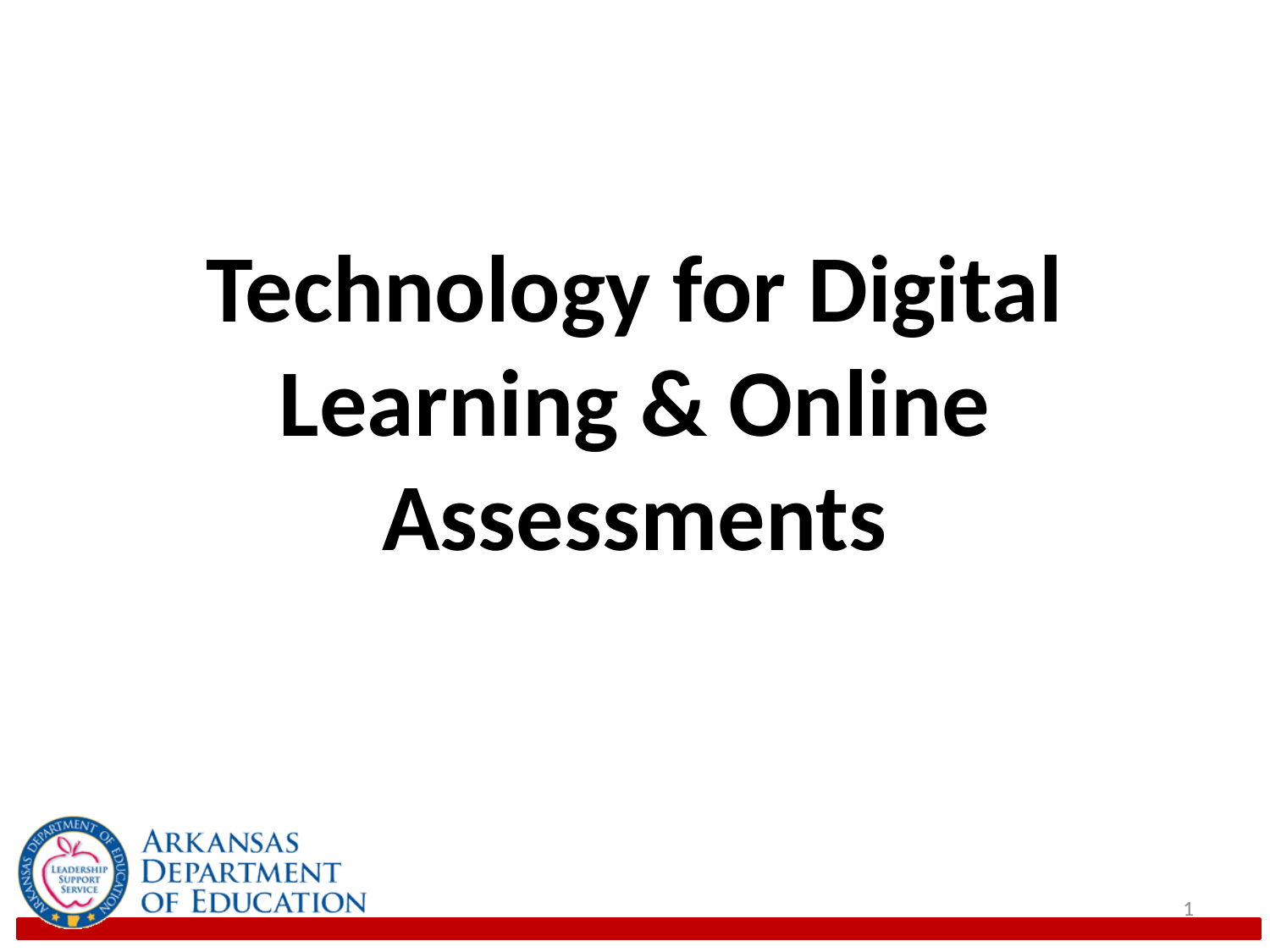

# Technology for Digital Learning & Online Assessments

1